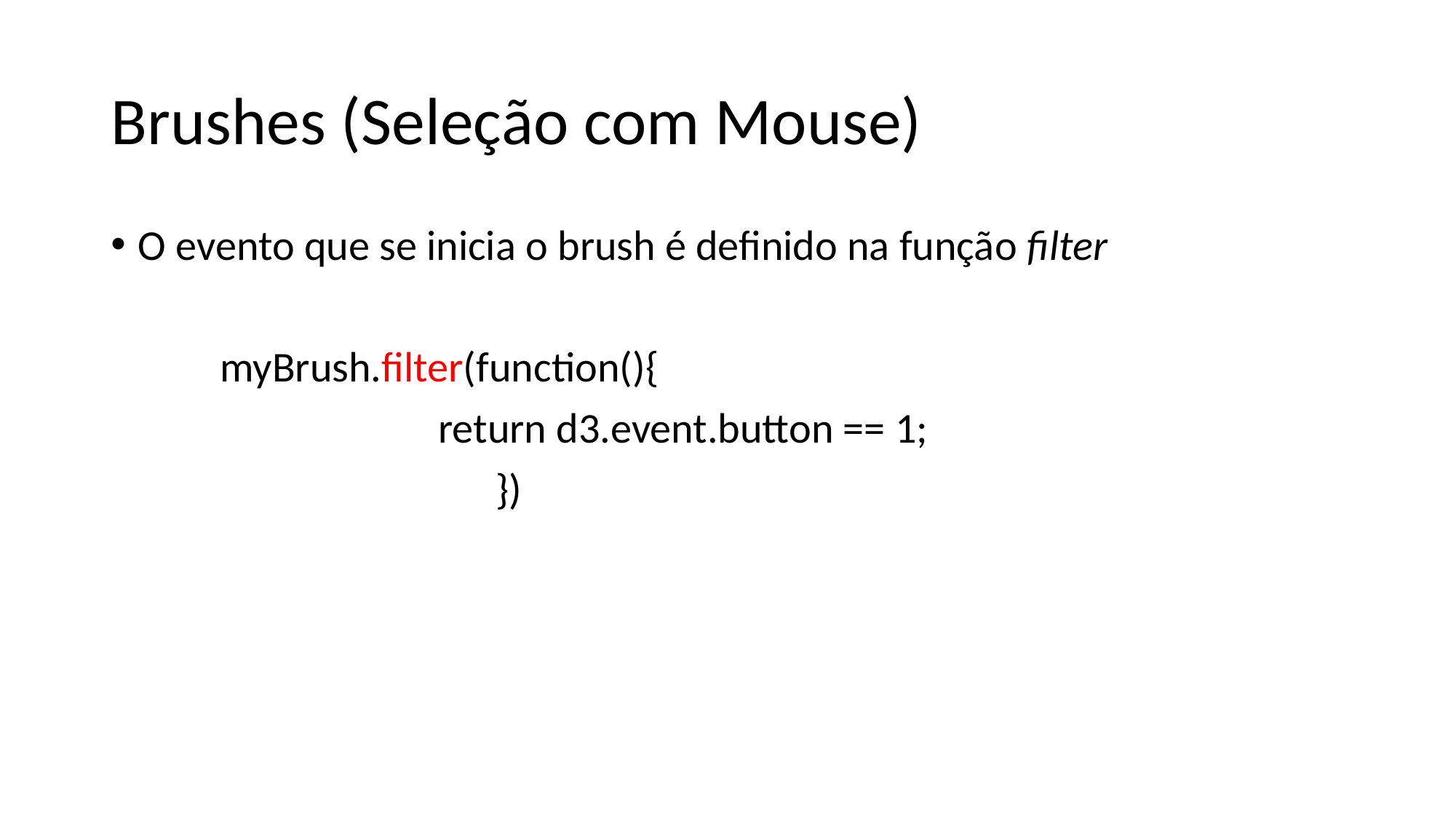

# Brushes (Seleção com Mouse)
O evento que se inicia o brush é definido na função filter

    	myBrush.filter(function(){
			return d3.event.button == 1;
			      })